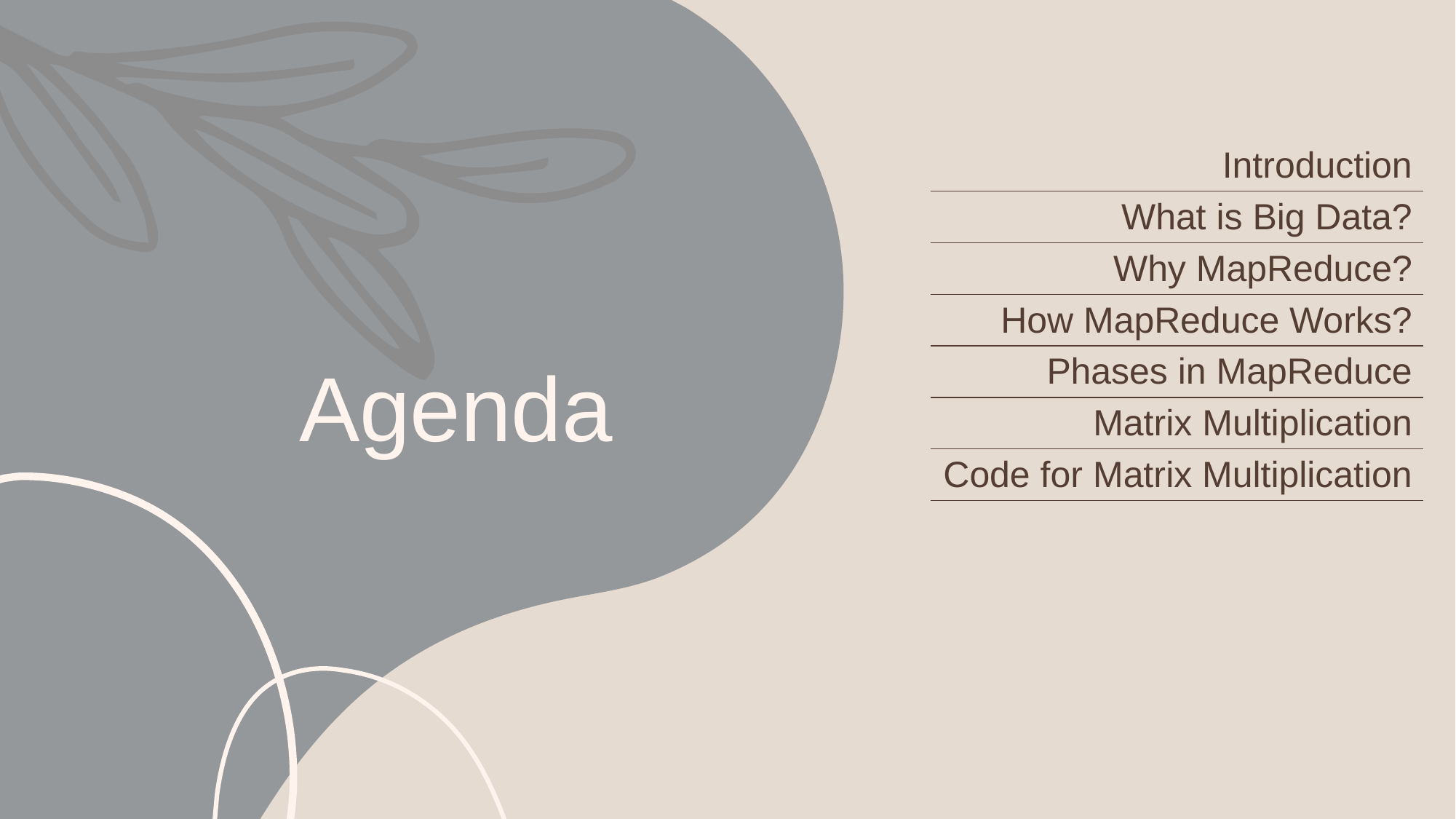

| Introduction |
| --- |
| What is Big Data? |
| Why MapReduce? |
| How MapReduce Works? |
| Phases in MapReduce |
| Matrix Multiplication |
| Code for Matrix Multiplication |
# Agenda